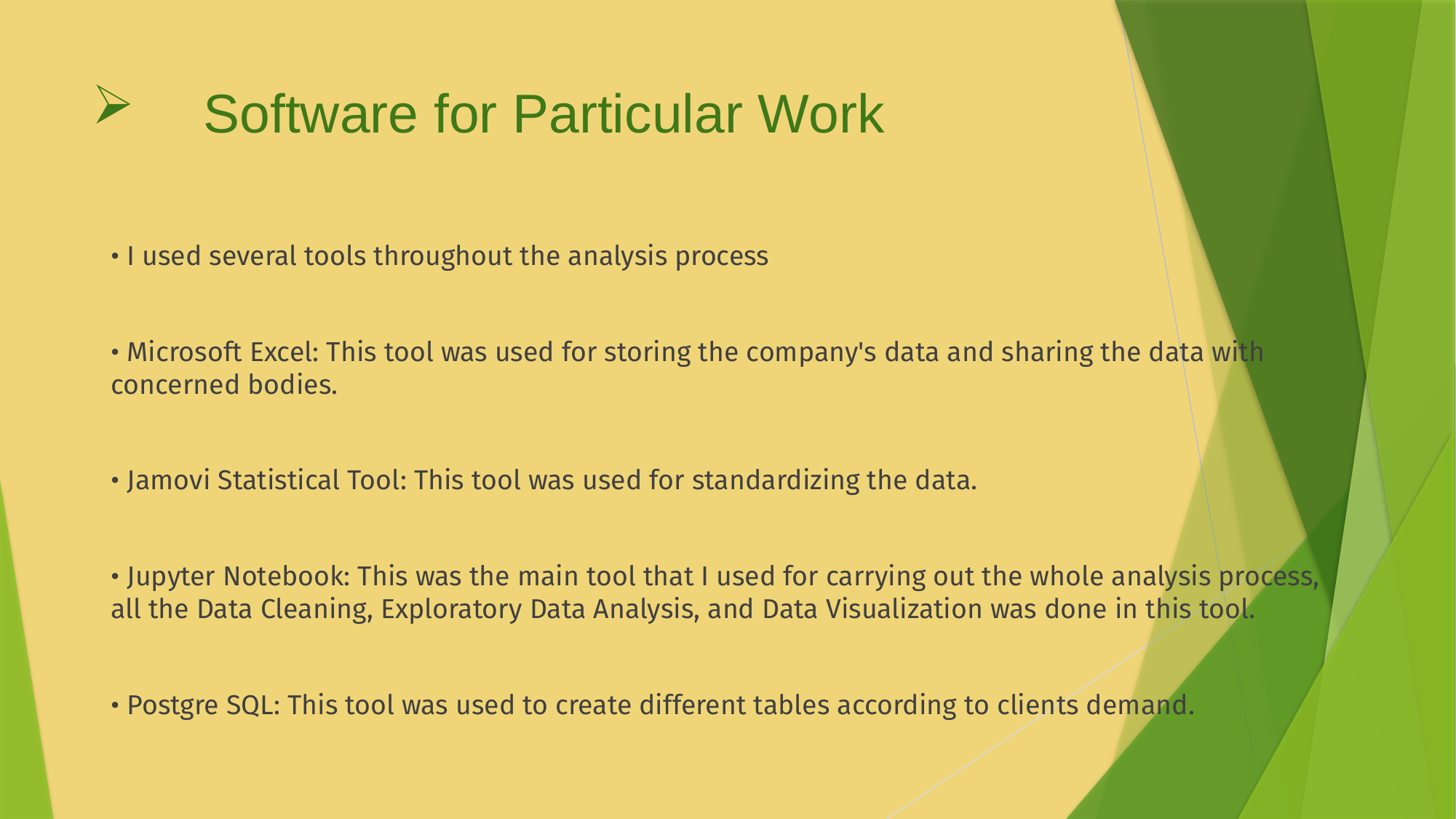

# Software for Particular Work

• I used several tools throughout the analysis process

• Microsoft Excel: This tool was used for storing the company's data and sharing the data with concerned bodies.

• Jamovi Statistical Tool: This tool was used for standardizing the data.

• Jupyter Notebook: This was the main tool that I used for carrying out the whole analysis process, all the Data Cleaning, Exploratory Data Analysis, and Data Visualization was done in this tool.

• Postgre SQL: This tool was used to create different tables according to clients demand.